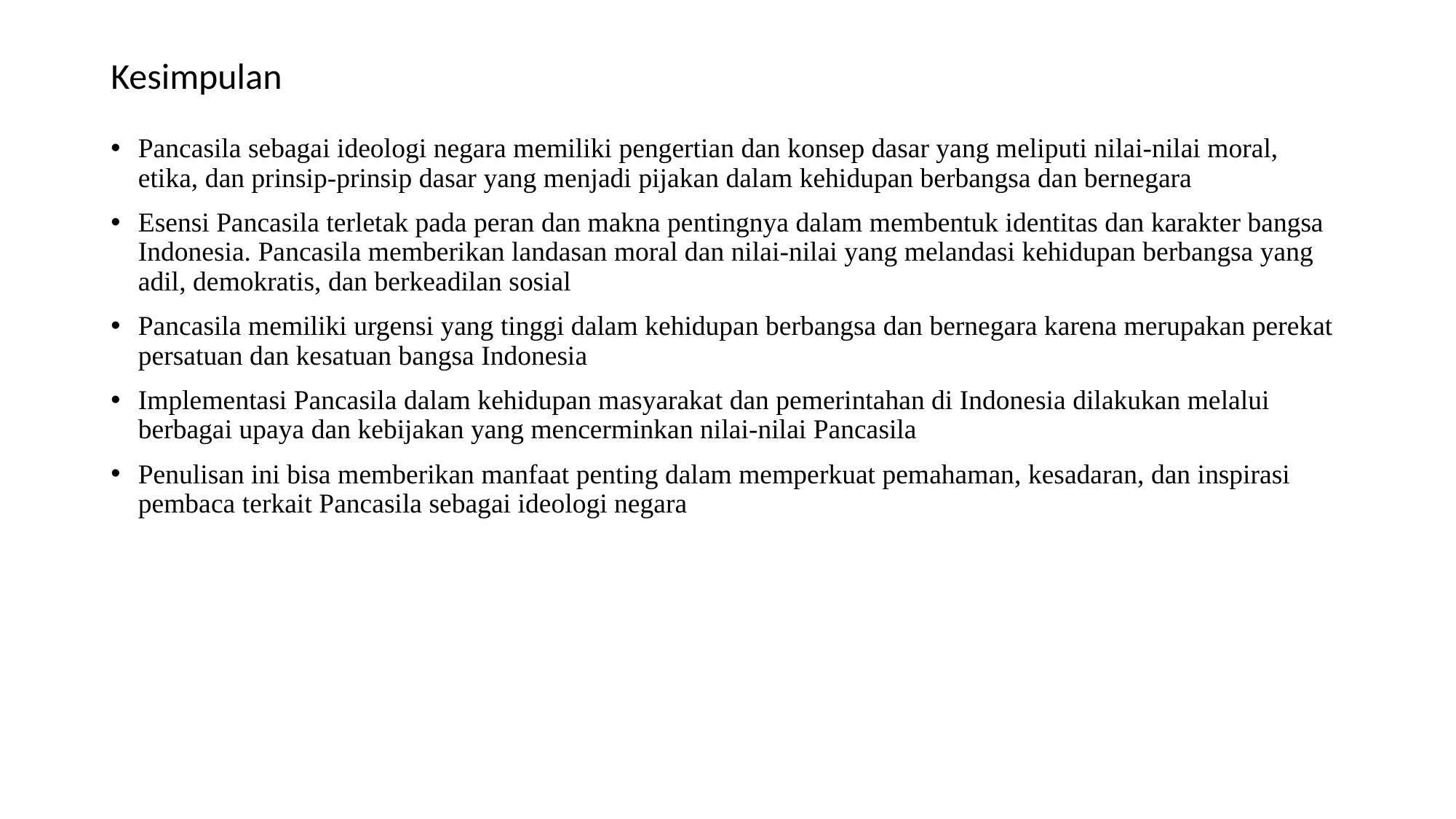

# Kesimpulan
Pancasila sebagai ideologi negara memiliki pengertian dan konsep dasar yang meliputi nilai-nilai moral, etika, dan prinsip-prinsip dasar yang menjadi pijakan dalam kehidupan berbangsa dan bernegara
Esensi Pancasila terletak pada peran dan makna pentingnya dalam membentuk identitas dan karakter bangsa Indonesia. Pancasila memberikan landasan moral dan nilai-nilai yang melandasi kehidupan berbangsa yang adil, demokratis, dan berkeadilan sosial
Pancasila memiliki urgensi yang tinggi dalam kehidupan berbangsa dan bernegara karena merupakan perekat persatuan dan kesatuan bangsa Indonesia
Implementasi Pancasila dalam kehidupan masyarakat dan pemerintahan di Indonesia dilakukan melalui berbagai upaya dan kebijakan yang mencerminkan nilai-nilai Pancasila
Penulisan ini bisa memberikan manfaat penting dalam memperkuat pemahaman, kesadaran, dan inspirasi pembaca terkait Pancasila sebagai ideologi negara